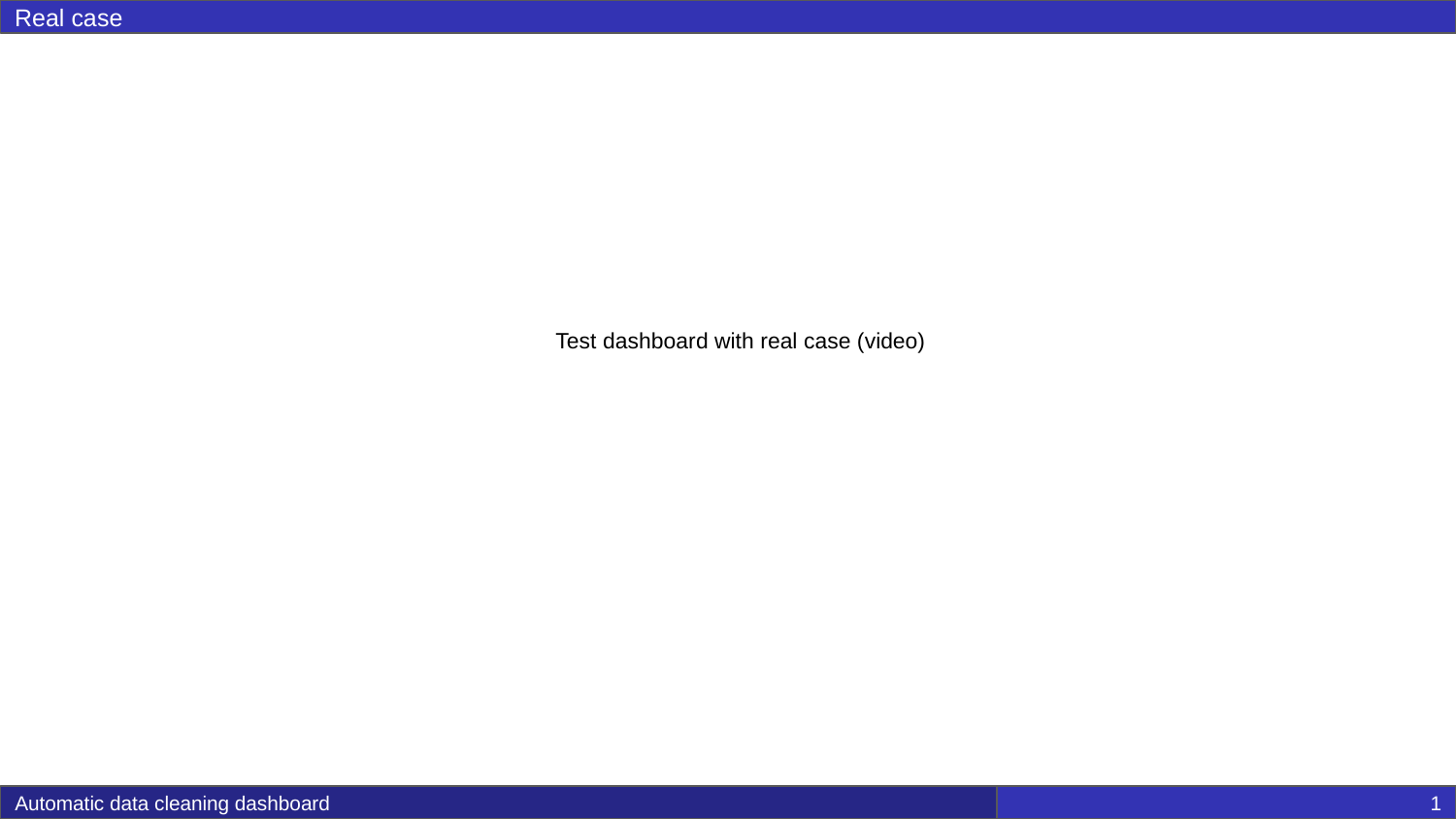

Real case
Test dashboard with real case (video)
Automatic data cleaning dashboard
1